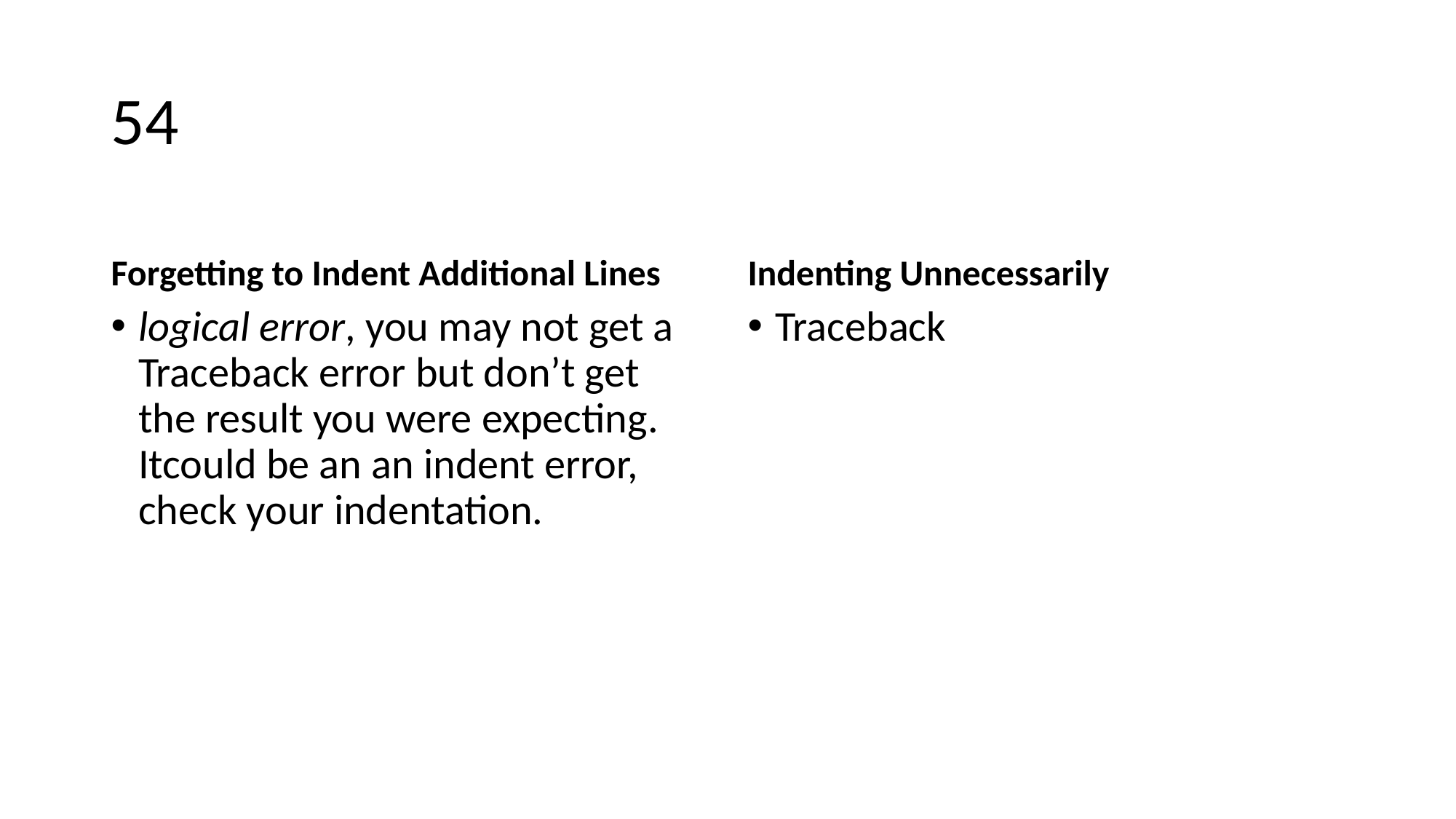

# 54
Forgetting to Indent Additional Lines
Indenting Unnecessarily
logical error, you may not get a Traceback error but don’t get the result you were expecting. Itcould be an an indent error, check your indentation.
Traceback